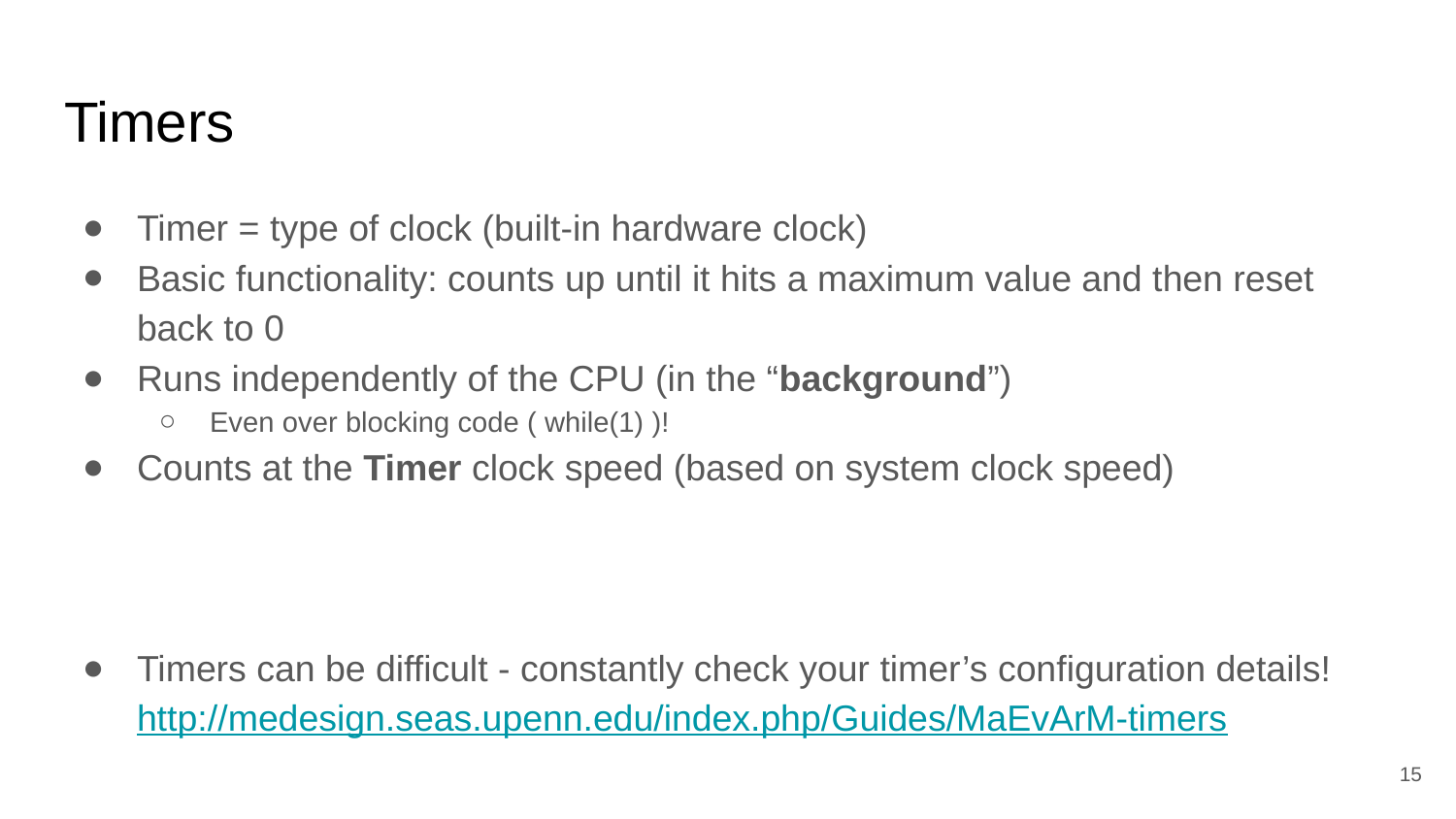

# Timers
Timer = type of clock (built-in hardware clock)
Basic functionality: counts up until it hits a maximum value and then reset back to 0
Runs independently of the CPU (in the “background”)
Even over blocking code ( while(1) )!
Counts at the Timer clock speed (based on system clock speed)

Timers can be difficult - constantly check your timer’s configuration details!
http://medesign.seas.upenn.edu/index.php/Guides/MaEvArM-timers

15